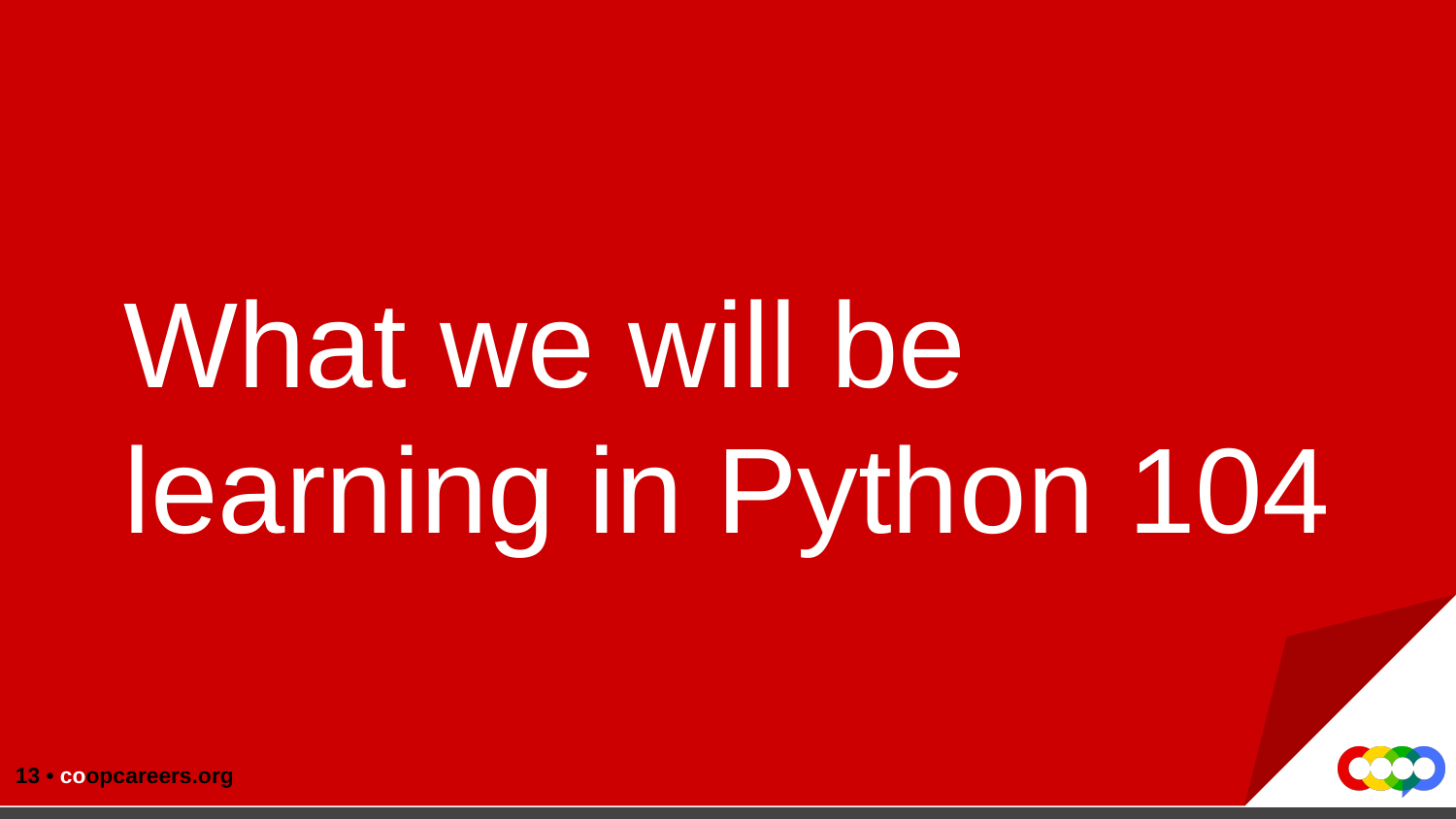

# What we will be learning in Python 104
13 • coopcareers.org